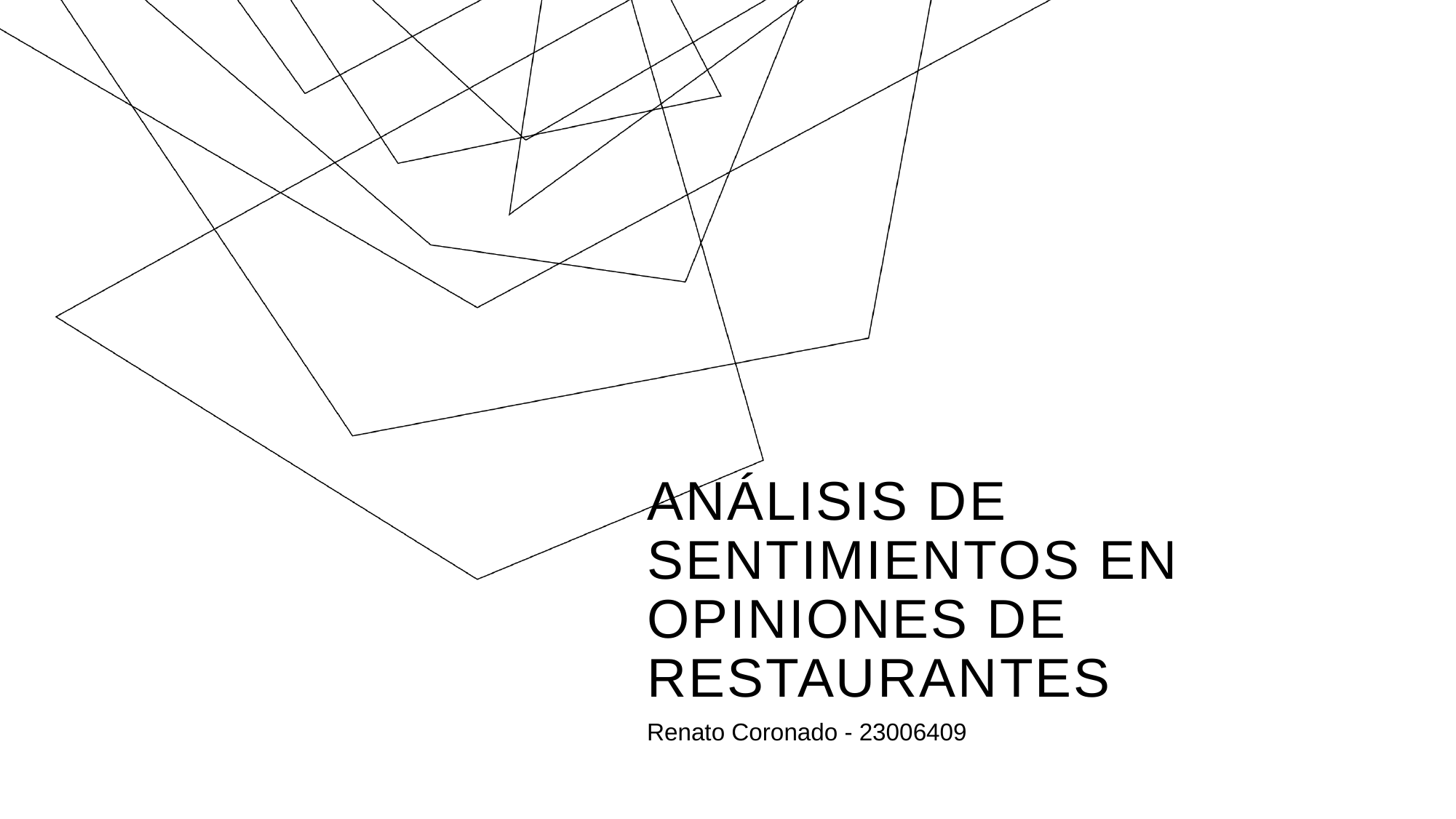

# Análisis de sentimientos en opiniones de restaurantes
Renato Coronado - 23006409